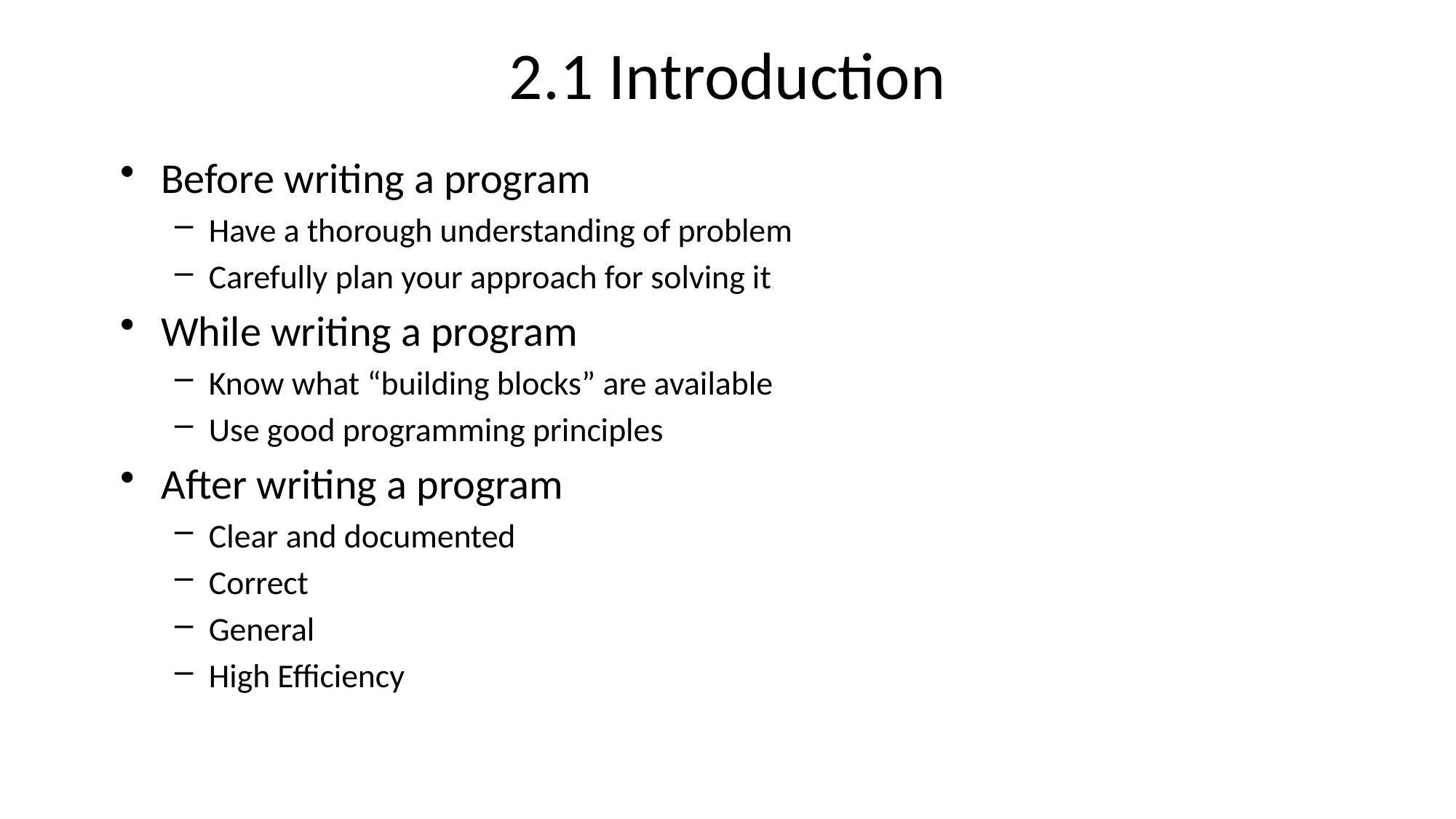

# 2.1 Introduction
Before writing a program
Have a thorough understanding of problem
Carefully plan your approach for solving it
While writing a program
Know what “building blocks” are available
Use good programming principles
After writing a program
Clear and documented
Correct
General
High Efficiency